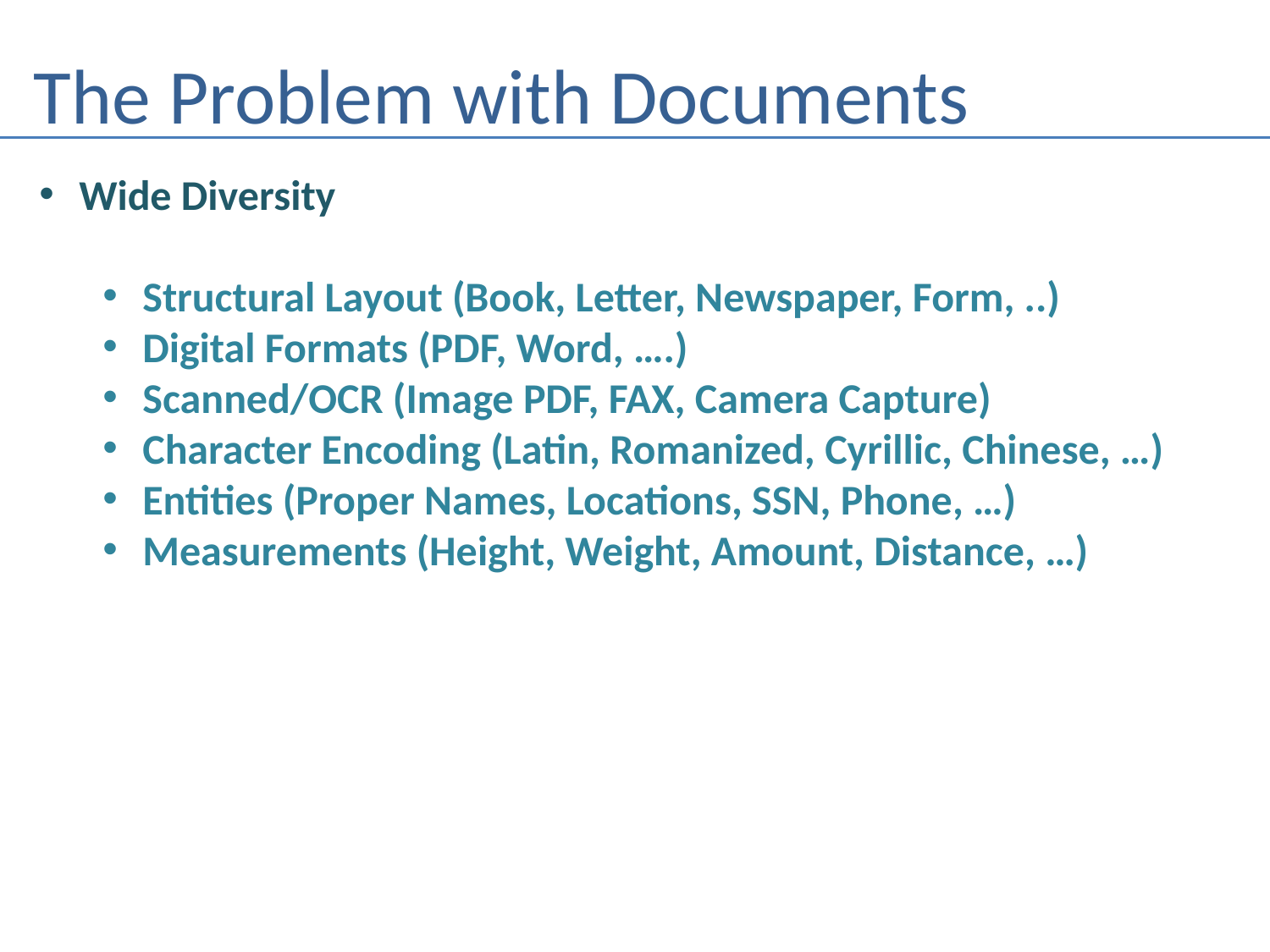

# The Problem with Documents
Wide Diversity
Structural Layout (Book, Letter, Newspaper, Form, ..)
Digital Formats (PDF, Word, ….)
Scanned/OCR (Image PDF, FAX, Camera Capture)
Character Encoding (Latin, Romanized, Cyrillic, Chinese, …)
Entities (Proper Names, Locations, SSN, Phone, …)
Measurements (Height, Weight, Amount, Distance, …)